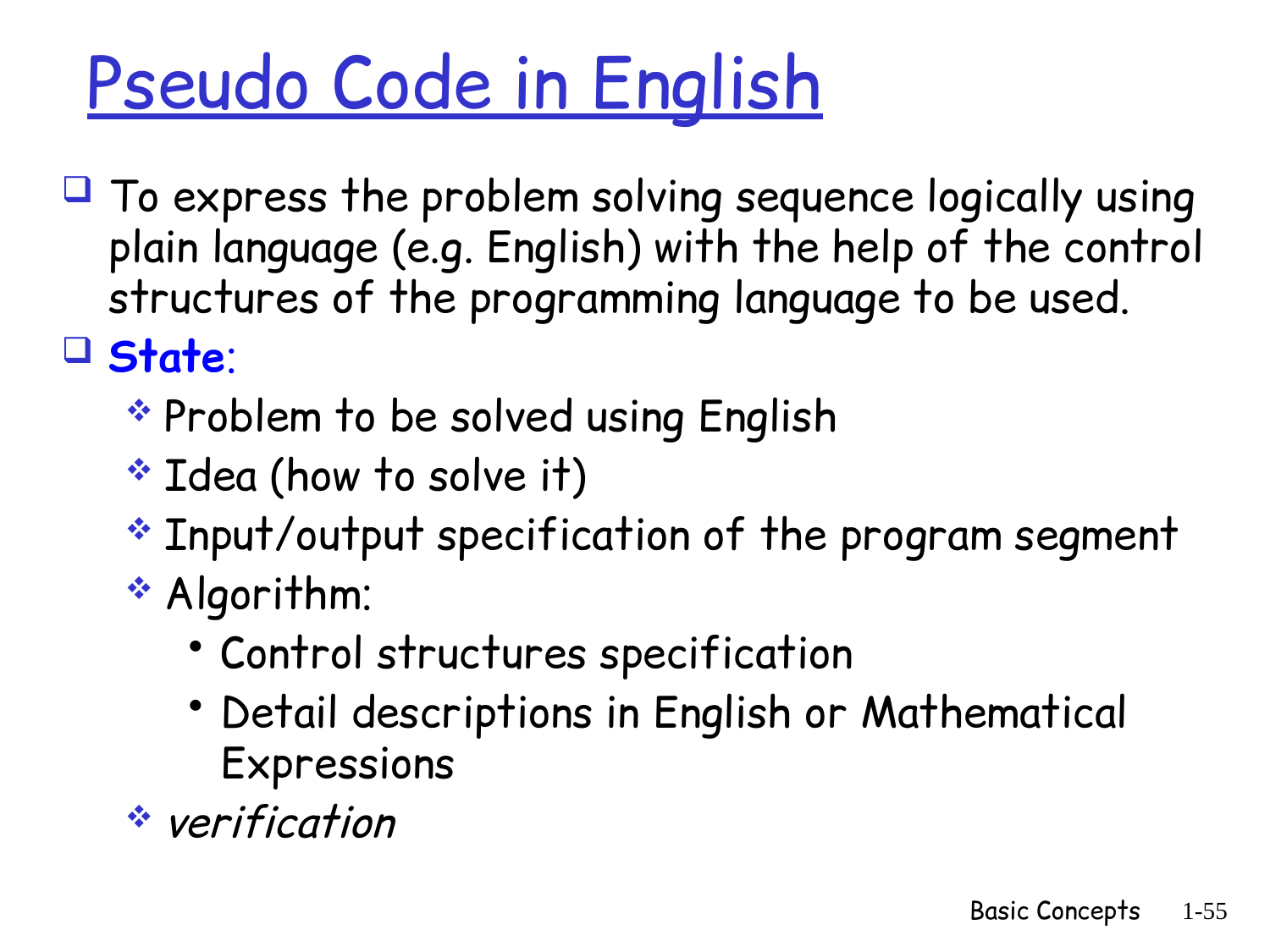

# Pseudo Code in English
To express the problem solving sequence logically using plain language (e.g. English) with the help of the control structures of the programming language to be used.
State:
Problem to be solved using English
Idea (how to solve it)
Input/output specification of the program segment
Algorithm:
Control structures specification
Detail descriptions in English or Mathematical Expressions
verification
Basic Concepts
1-55